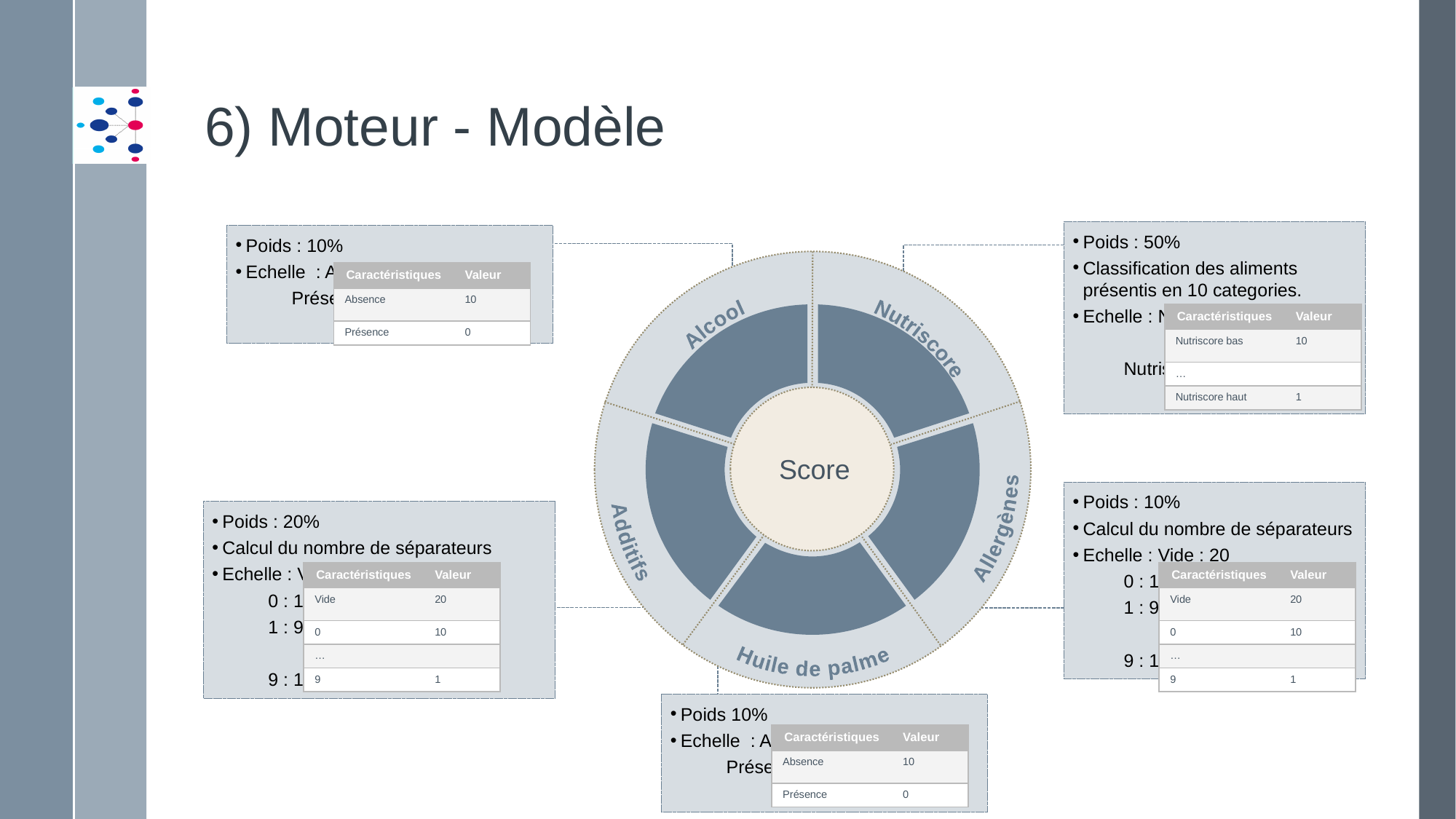

# 6) Moteur - Modèle
Poids : 50%
Classification des aliments présentis en 10 categories.
Echelle : Nutriscore bas => 10
	….
          Nutriscore haut => 0

Poids : 10%
Echelle  : Absence : 10
           Présence : 0

| Caractéristiques | Valeur |
| --- | --- |
| Absence | 10 |
| Présence | 0 |

| Caractéristiques | Valeur |
| --- | --- |
| Nutriscore bas | 10 |
| … |  |
| Nutriscore haut | 1 |
Alcool
Nutriscore
Allergènes
Additifs

Score
Huile de palme
Poids : 10%
Calcul du nombre de séparateurs
Echelle : Vide : 20
          0 : 10
          1 : 9
	….
          9 : 1
Poids : 20%
Calcul du nombre de séparateurs
Echelle : Vide : 20
           0 : 10
           1 : 9
	….
           9 : 1
| Caractéristiques | Valeur |
| --- | --- |
| Vide | 20 |
| 0 | 10 |
| … |  |
| 9 | 1 |
| Caractéristiques | Valeur |
| --- | --- |
| Vide | 20 |
| 0 | 10 |
| … |  |
| 9 | 1 |

Poids 10%
Echelle  : Absence : 10
           Présence : 0

| Caractéristiques | Valeur |
| --- | --- |
| Absence | 10 |
| Présence | 0 |